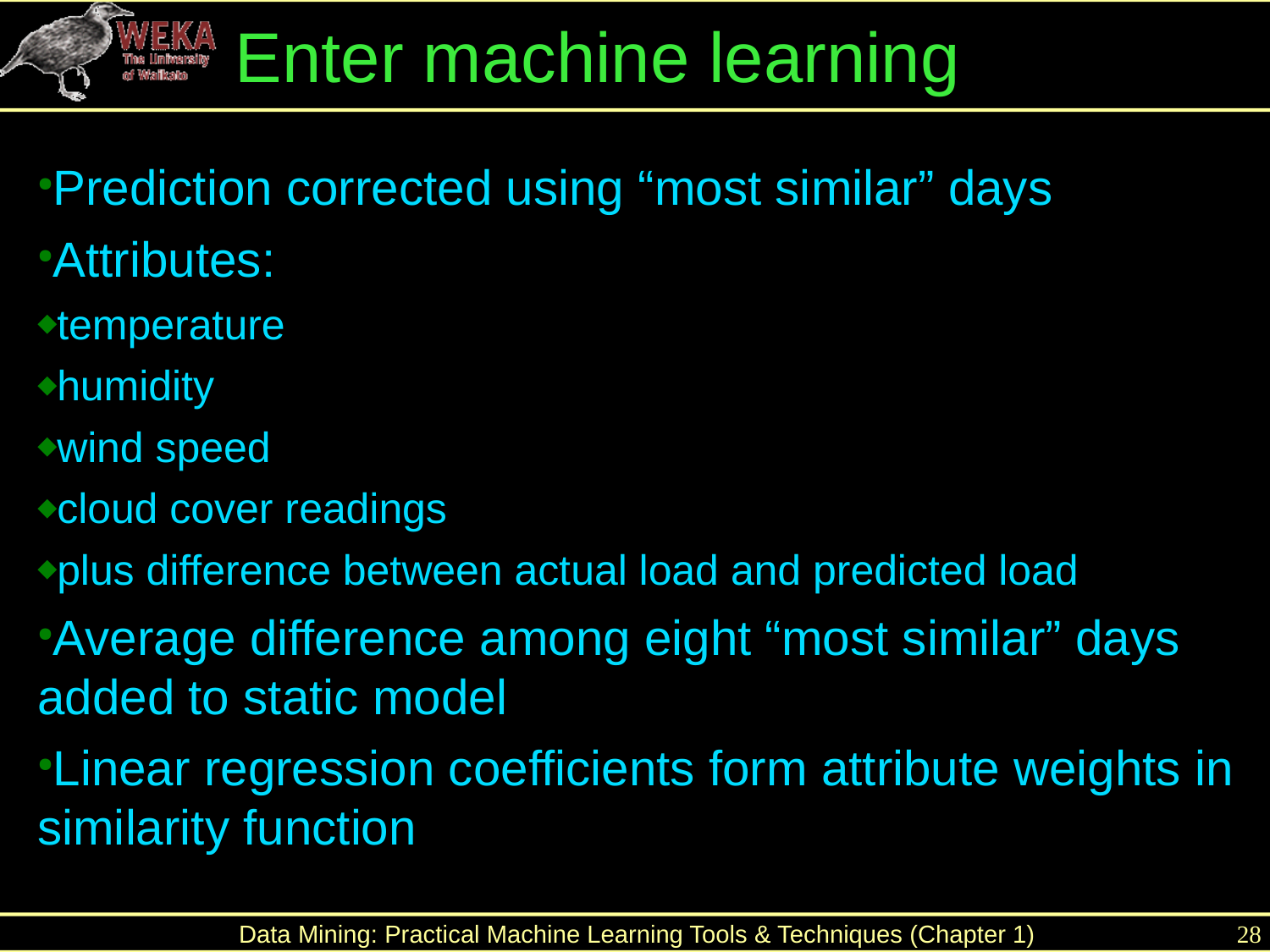

Enter machine learning
Prediction corrected using “most similar” days
Attributes:
temperature
humidity
wind speed
cloud cover readings
plus difference between actual load and predicted load
Average difference among eight “most similar” days added to static model
Linear regression coefficients form attribute weights in similarity function
Data Mining: Practical Machine Learning Tools & Techniques (Chapter 1)
28